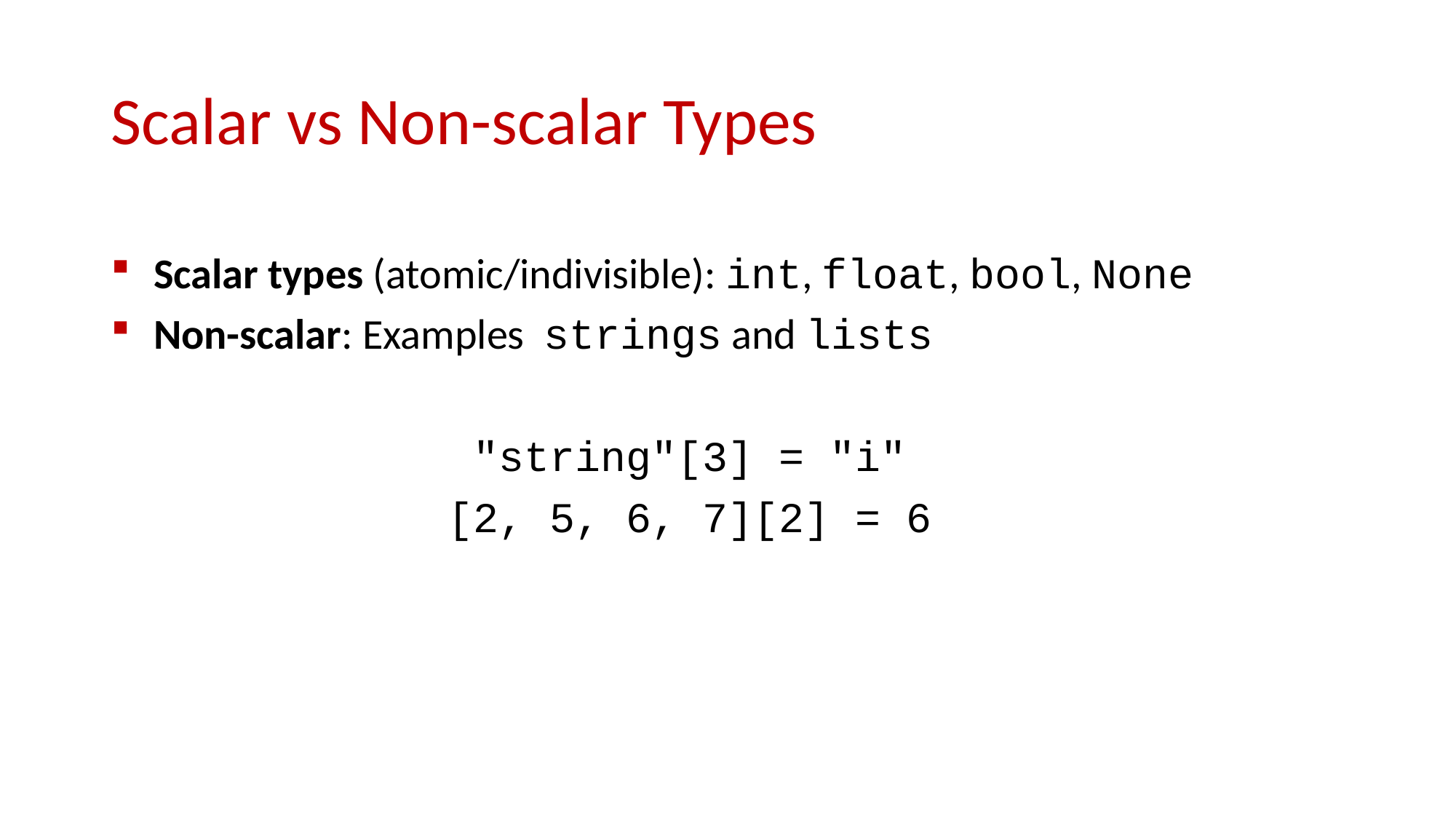

# Scalar vs Non-scalar Types
Scalar types (atomic/indivisible): int, float, bool, None
Non-scalar: Examples  strings and lists

"string"[3] = "i"
[2, 5, 6, 7][2] = 6